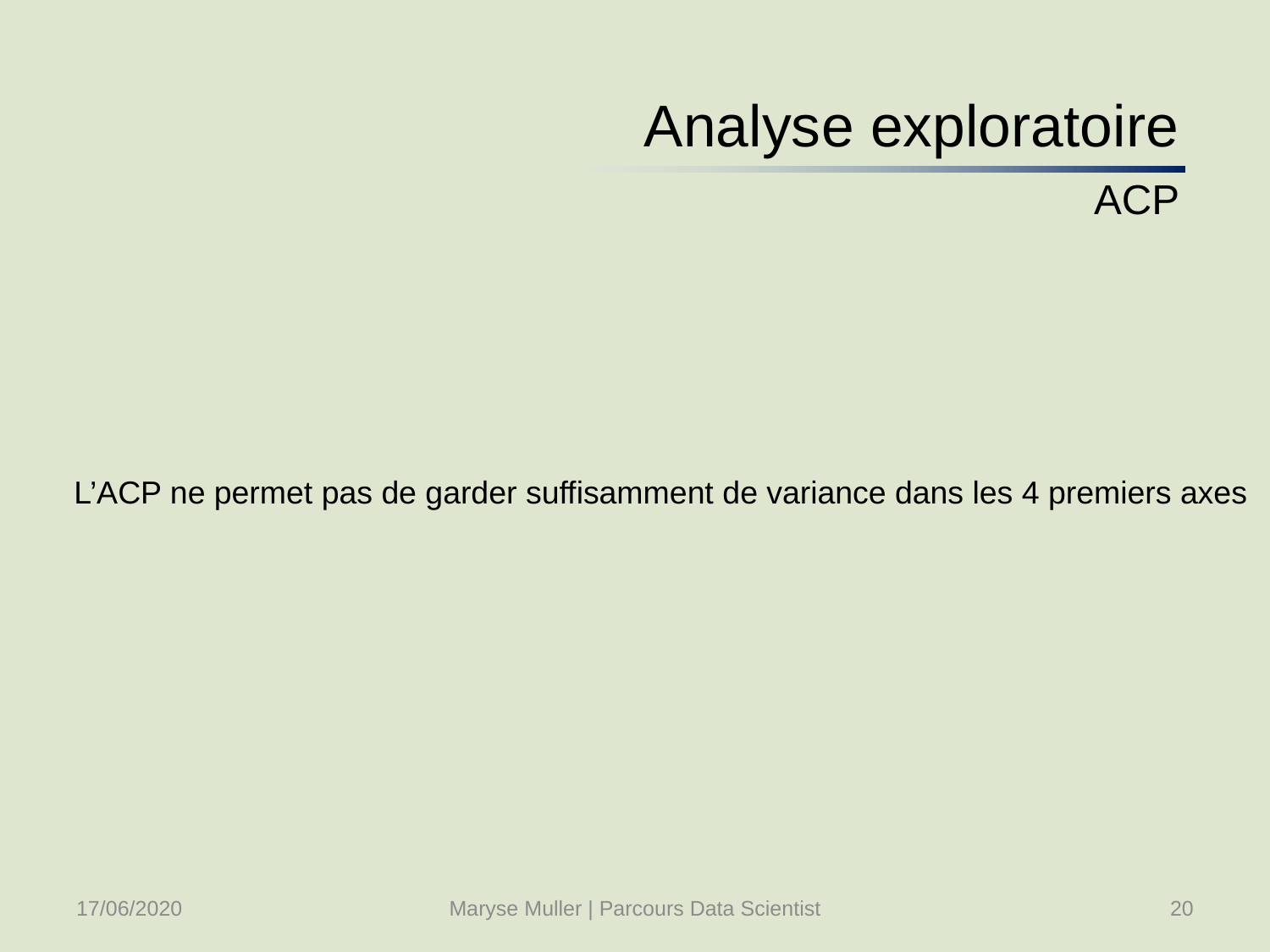

# Analyse exploratoire ACP

L’ACP ne permet pas de garder suffisamment de variance dans les 4 premiers axes
17/06/2020
Maryse Muller | Parcours Data Scientist
20